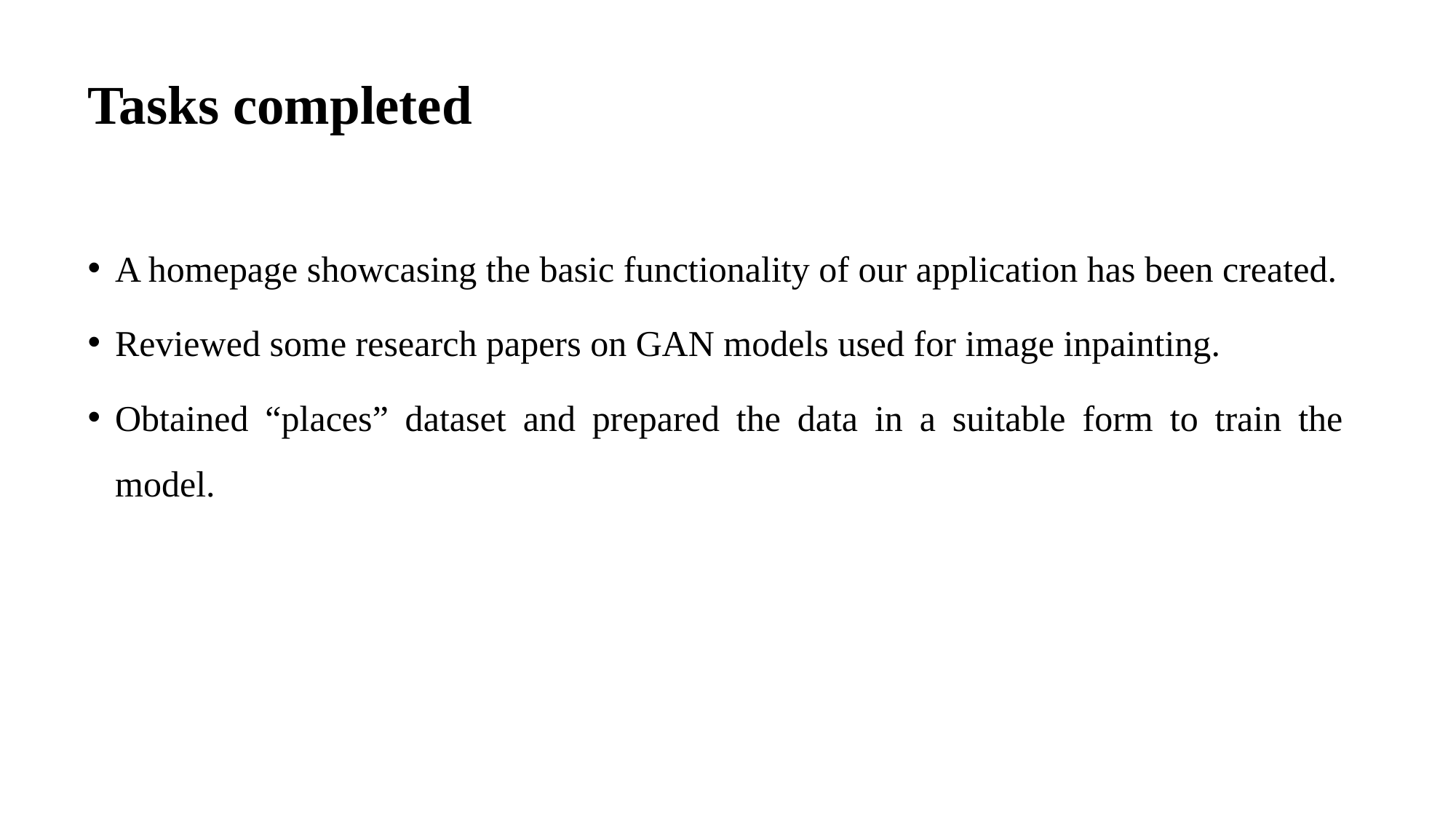

# Tasks completed
A homepage showcasing the basic functionality of our application has been created.
Reviewed some research papers on GAN models used for image inpainting.
Obtained “places” dataset and prepared the data in a suitable form to train the model.